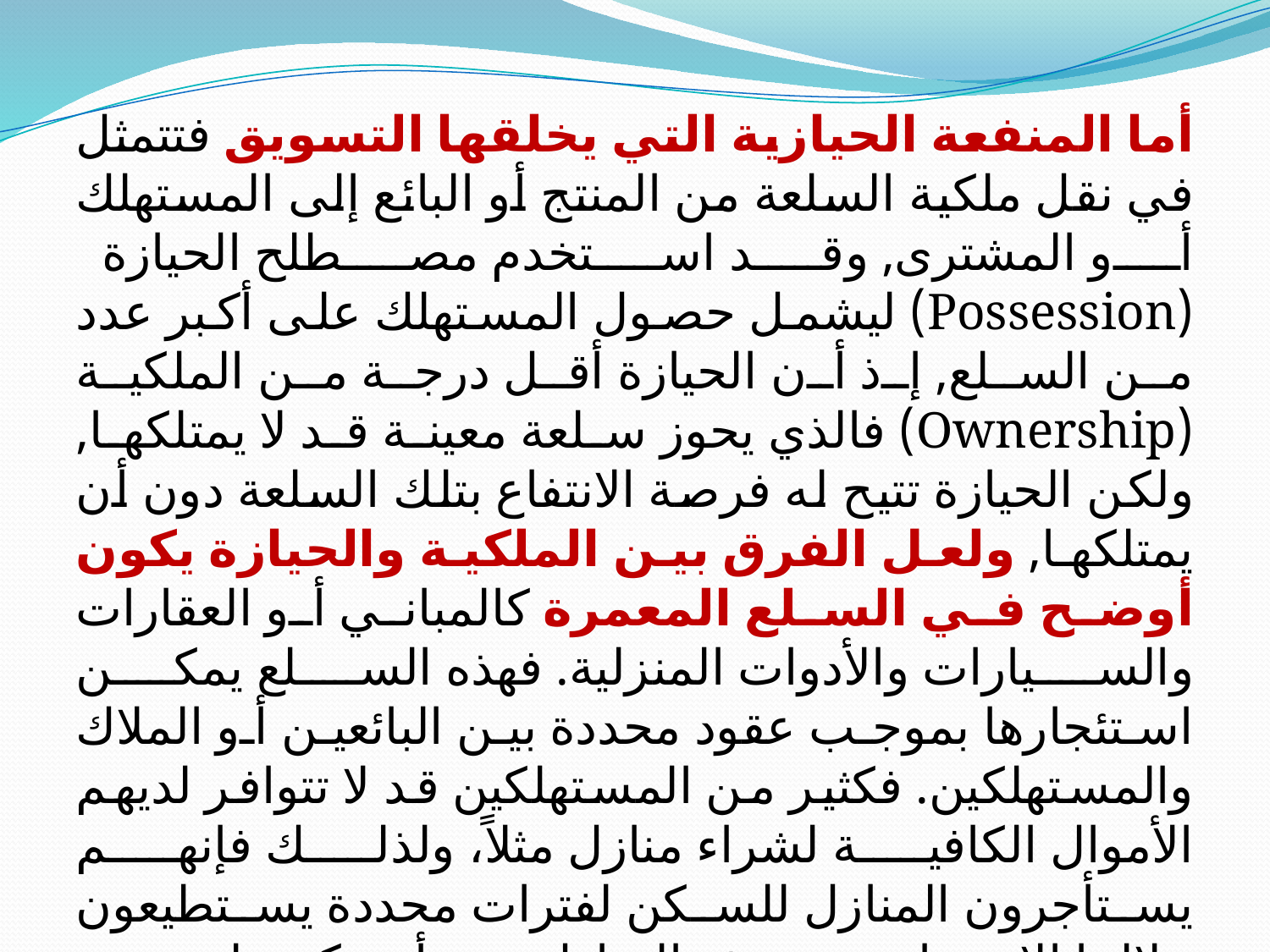

أما المنفعة الحيازية التي يخلقها التسويق فتتمثل في نقل ملكية السلعة من المنتج أو البائع إلى المستهلك أو المشترى, وقد استخدم مصطلح الحيازة   (Possession) ليشمل حصول المستهلك على أكبر عدد من السلع, إذ أن الحيازة أقل درجة من الملكية (Ownership) فالذي يحوز سلعة معينة قد لا يمتلكها, ولكن الحيازة تتيح له فرصة الانتفاع بتلك السلعة دون أن يمتلكها, ولعل الفرق بين الملكية والحيازة يكون أوضح في السلع المعمرة كالمباني أو العقارات والسيارات والأدوات المنزلية. فهذه السلع يمكن استئجارها بموجب عقود محددة بين البائعين أو الملاك والمستهلكين. فكثير من المستهلكين قد لا تتوافر لديهم الأموال الكافية لشراء منازل مثلاً، ولذلك فإنهم يستأجرون المنازل للسكن لفترات محددة يستطيعون خلالها الاستفادة من هذه المنازل دون أن يكون لهم حق التصرف فيها بالبيع مثلاً أو حتى بإحداث أي تغييرات أو تعديلات قبل أن يحصلوا على موافقة المالكين.